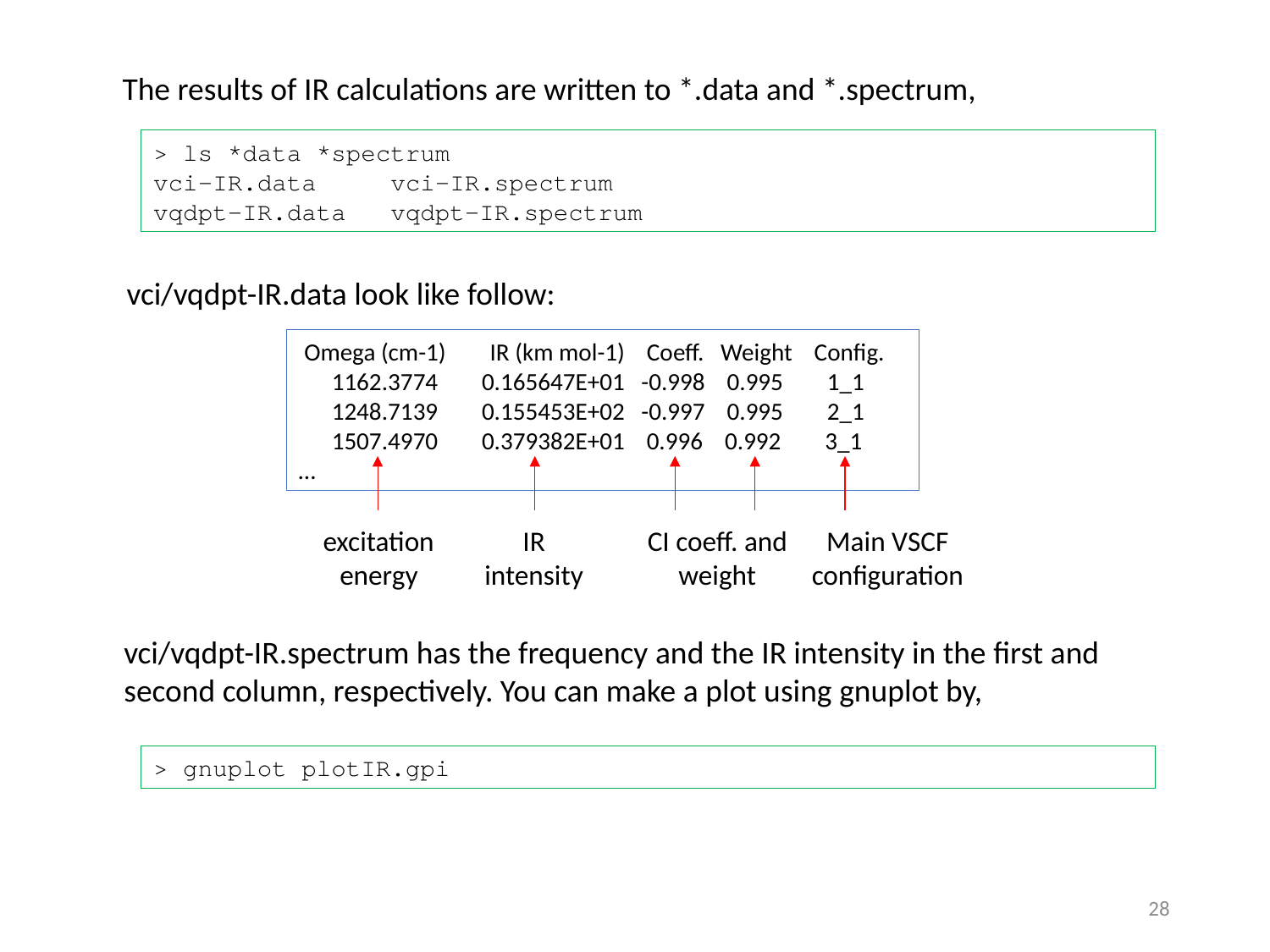

The results of IR calculations are written to *.data and *.spectrum,
> ls *data *spectrum
vci-IR.data     vci-IR.spectrum
vqdpt-IR.data   vqdpt-IR.spectrum
vci/vqdpt-IR.data look like follow:
 Omega (cm-1)        IR (km mol-1)    Coeff.   Weight    Config.
      1162.3774        0.165647E+01   -0.998    0.995        1_1
      1248.7139        0.155453E+02   -0.997    0.995        2_1
      1507.4970        0.379382E+01    0.996    0.992        3_1
…
excitation
energy
IR
intensity
CI coeff. and
weight
Main VSCF
configuration
vci/vqdpt-IR.spectrum has the frequency and the IR intensity in the first and second column, respectively. You can make a plot using gnuplot by,
> gnuplot plotIR.gpi
28